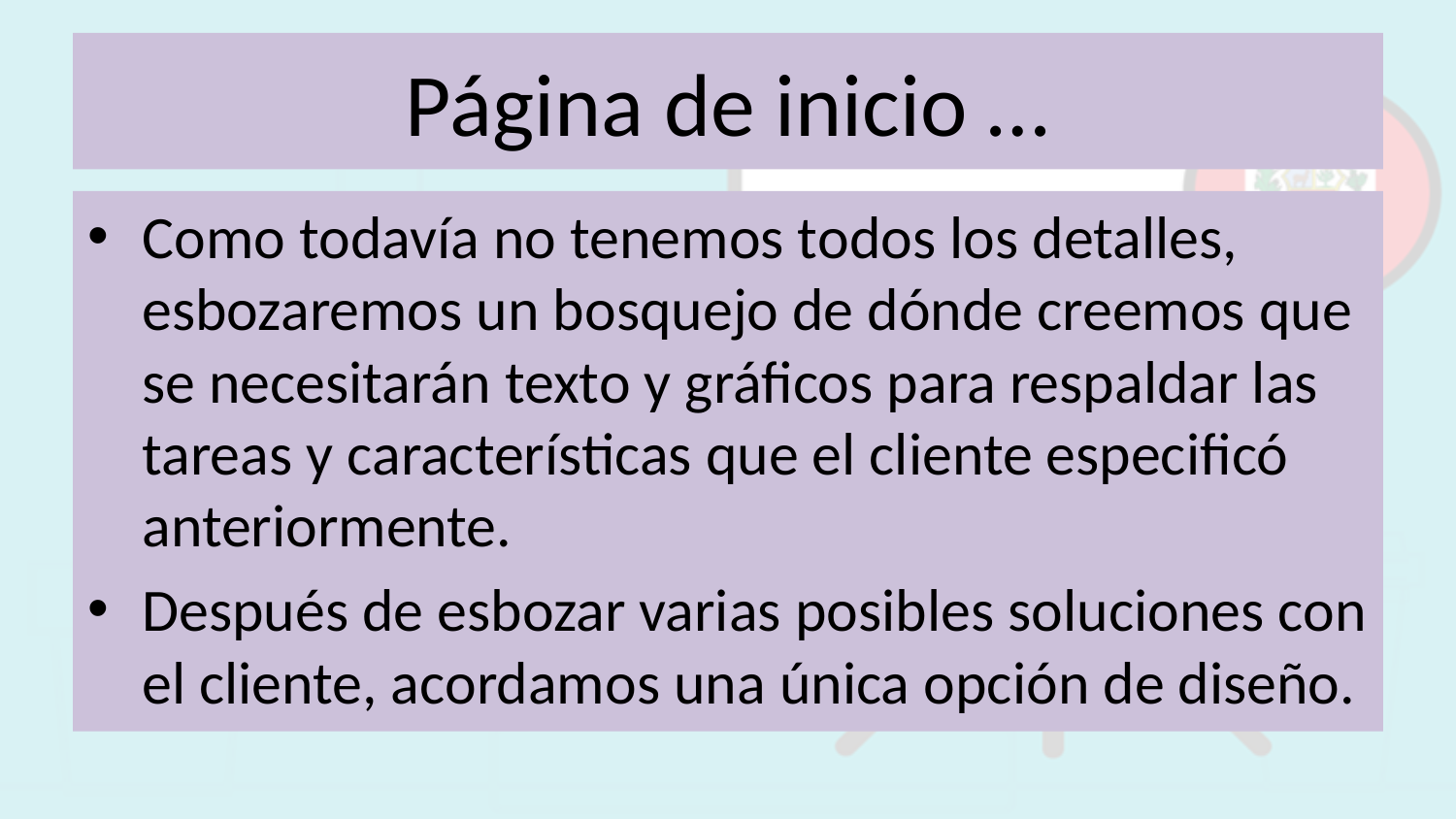

# Página de inicio …
Como todavía no tenemos todos los detalles, esbozaremos un bosquejo de dónde creemos que se necesitarán texto y gráficos para respaldar las tareas y características que el cliente especificó anteriormente.
Después de esbozar varias posibles soluciones con el cliente, acordamos una única opción de diseño.